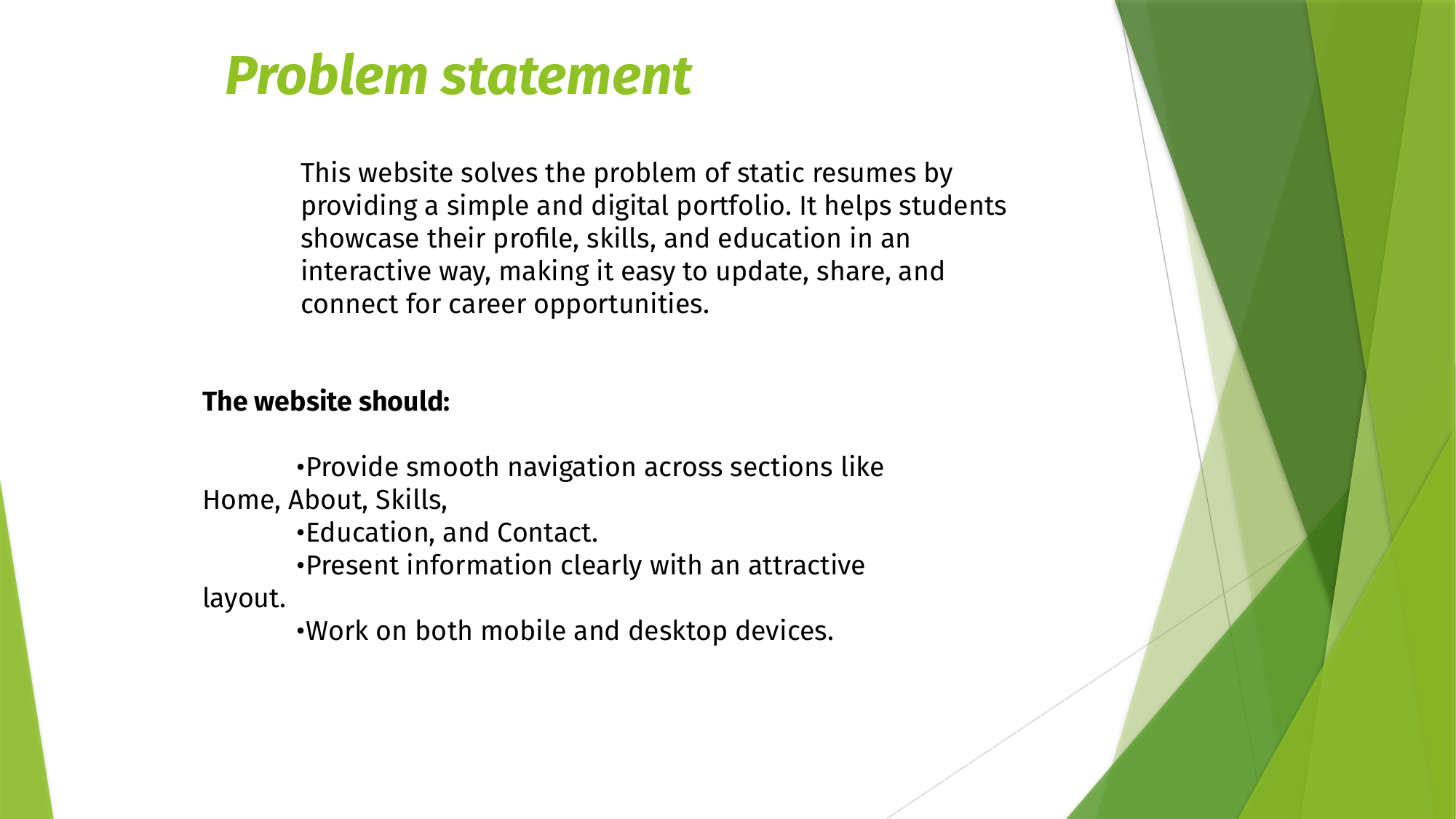

# Problem statement
This website solves the problem of static resumes by providing a simple and digital portfolio. It helps students showcase their profile, skills, and education in an interactive way, making it easy to update, share, and connect for career opportunities.
The website should:

             •Provide smooth navigation across sections like Home, About, Skills,
             •Education, and Contact.
             •Present information clearly with an attractive layout.
             •Work on both mobile and desktop devices.